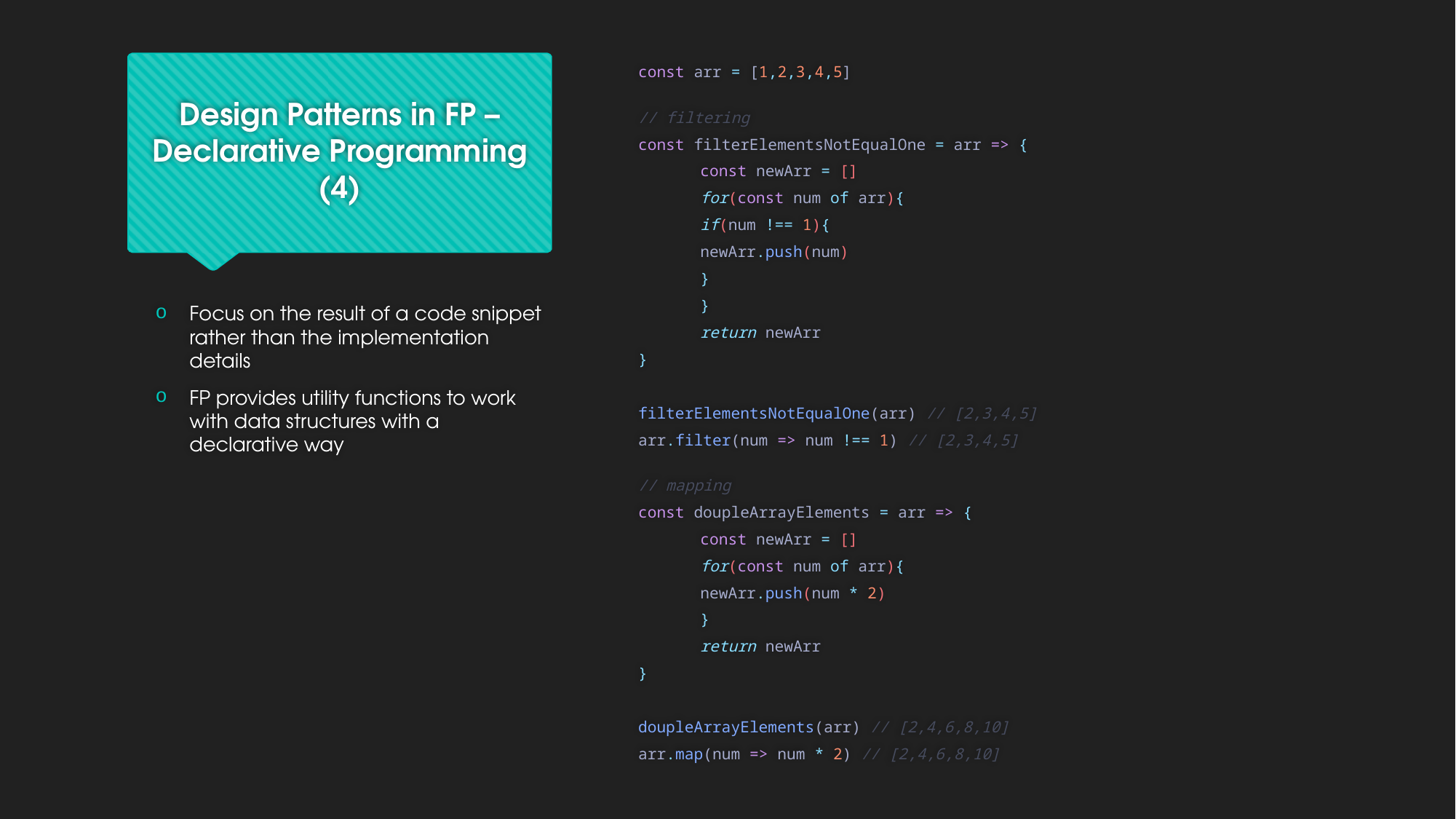

# Design Patterns in FP – Declarative Programming (4)
const arr = [1,2,3,4,5]
// filtering
const filterElementsNotEqualOne = arr => {
	const newArr = []
	for(const num of arr){
		if(num !== 1){
			newArr.push(num)
		}
	}
	return newArr
}

filterElementsNotEqualOne(arr) // [2,3,4,5]
arr.filter(num => num !== 1) // [2,3,4,5]
// mapping
const doupleArrayElements = arr => {
	const newArr = []
	for(const num of arr){
		newArr.push(num * 2)
	}
	return newArr
}

doupleArrayElements(arr) // [2,4,6,8,10]
arr.map(num => num * 2) // [2,4,6,8,10]
Focus on the result of a code snippet rather than the implementation details
FP provides utility functions to work with data structures with a declarative way